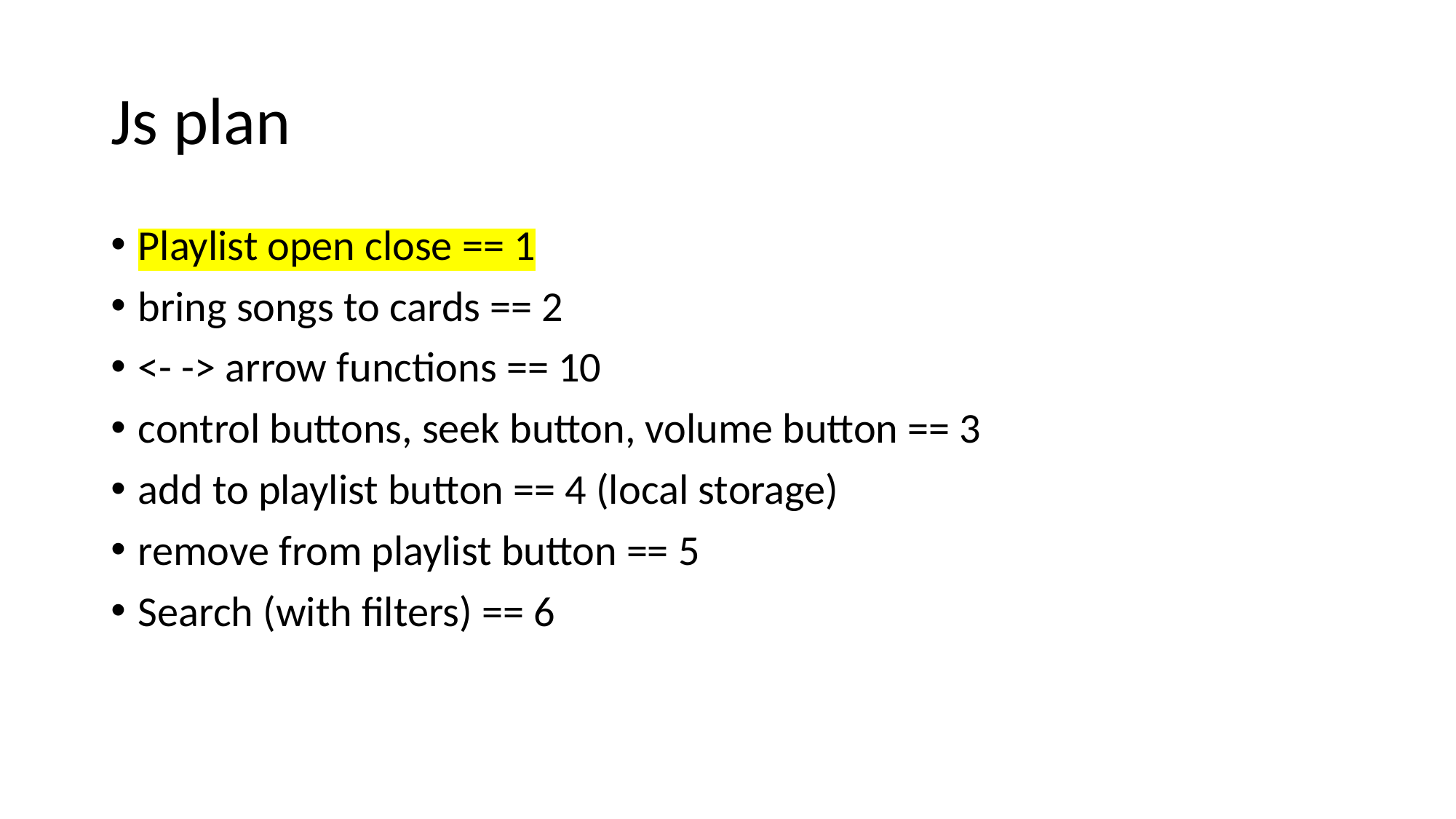

# Js plan
Playlist open close == 1
bring songs to cards == 2
<- -> arrow functions == 10
control buttons, seek button, volume button == 3
add to playlist button == 4 (local storage)
remove from playlist button == 5
Search (with filters) == 6